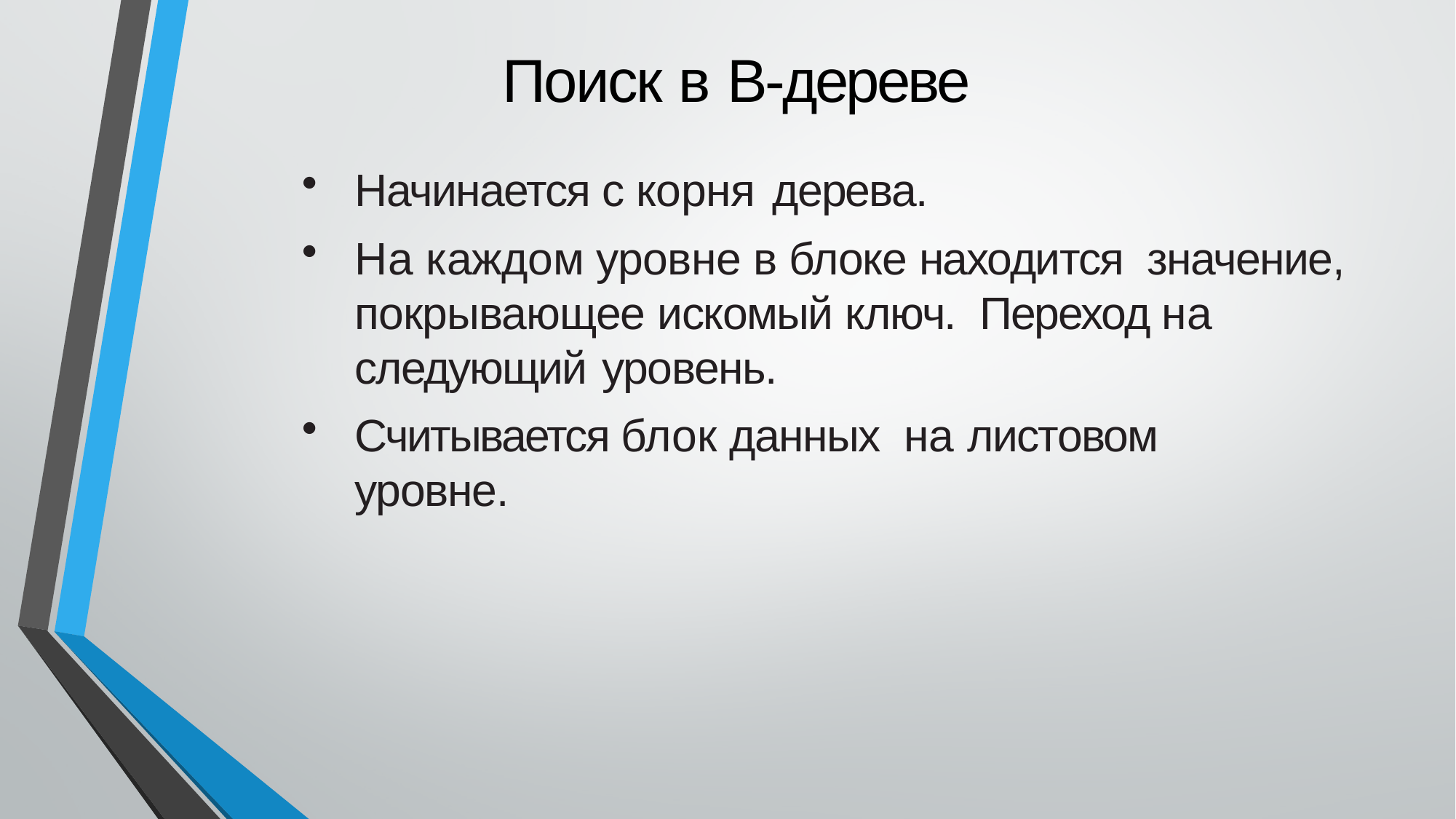

# Поиск в В-дереве
Начинается с корня дерева.
На каждом уровне в блоке находится  значение, покрывающее искомый ключ.  Переход на следующий уровень.
Считывается блок данных  на листовом уровне.